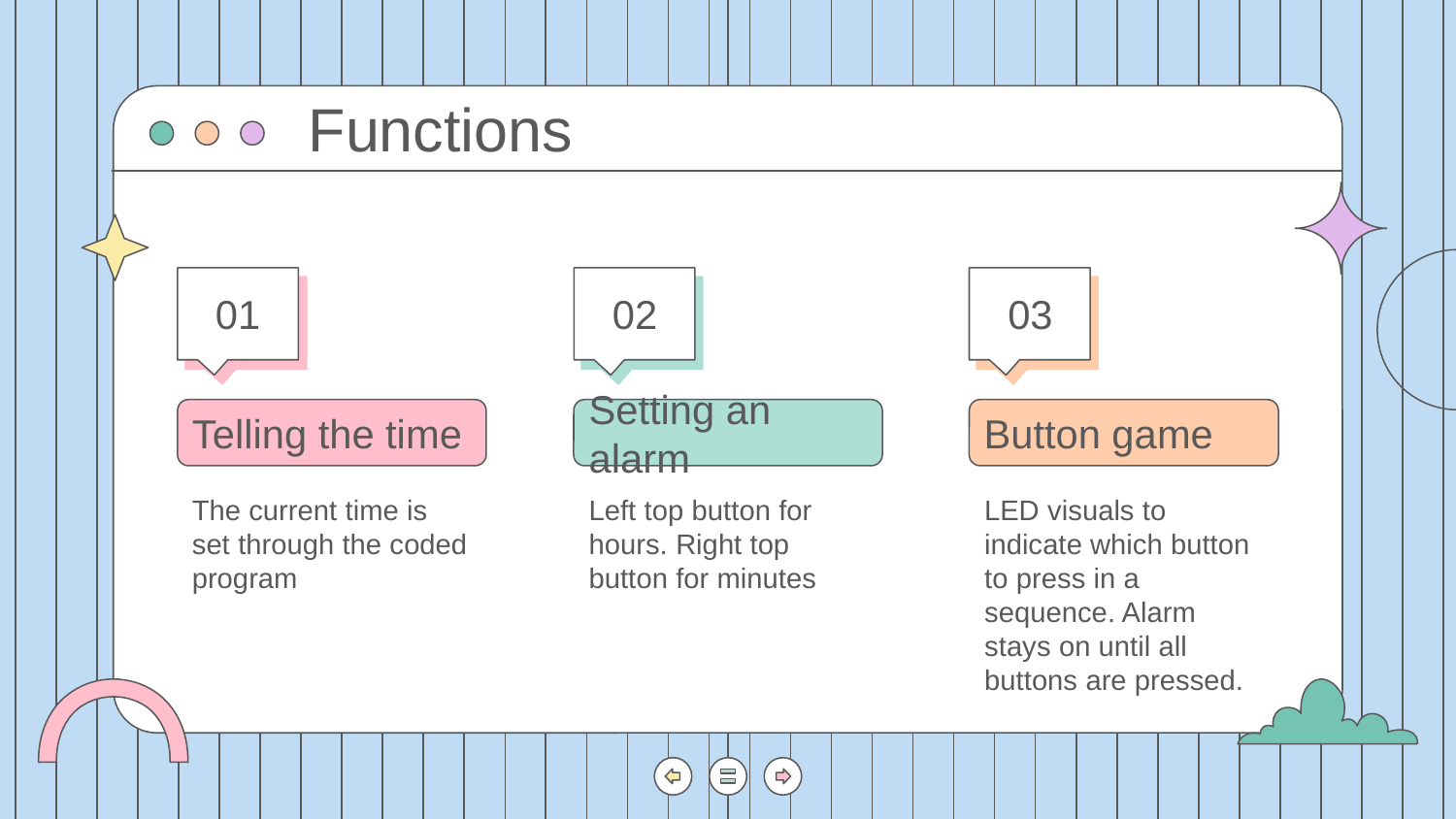

# Functions

01
02
03

Telling the time

Setting an alarm
Button game
The current time is set through the coded program
Left top button for hours. Right top button for minutes
LED visuals to indicate which button to press in a sequence. Alarm stays on until all buttons are pressed.